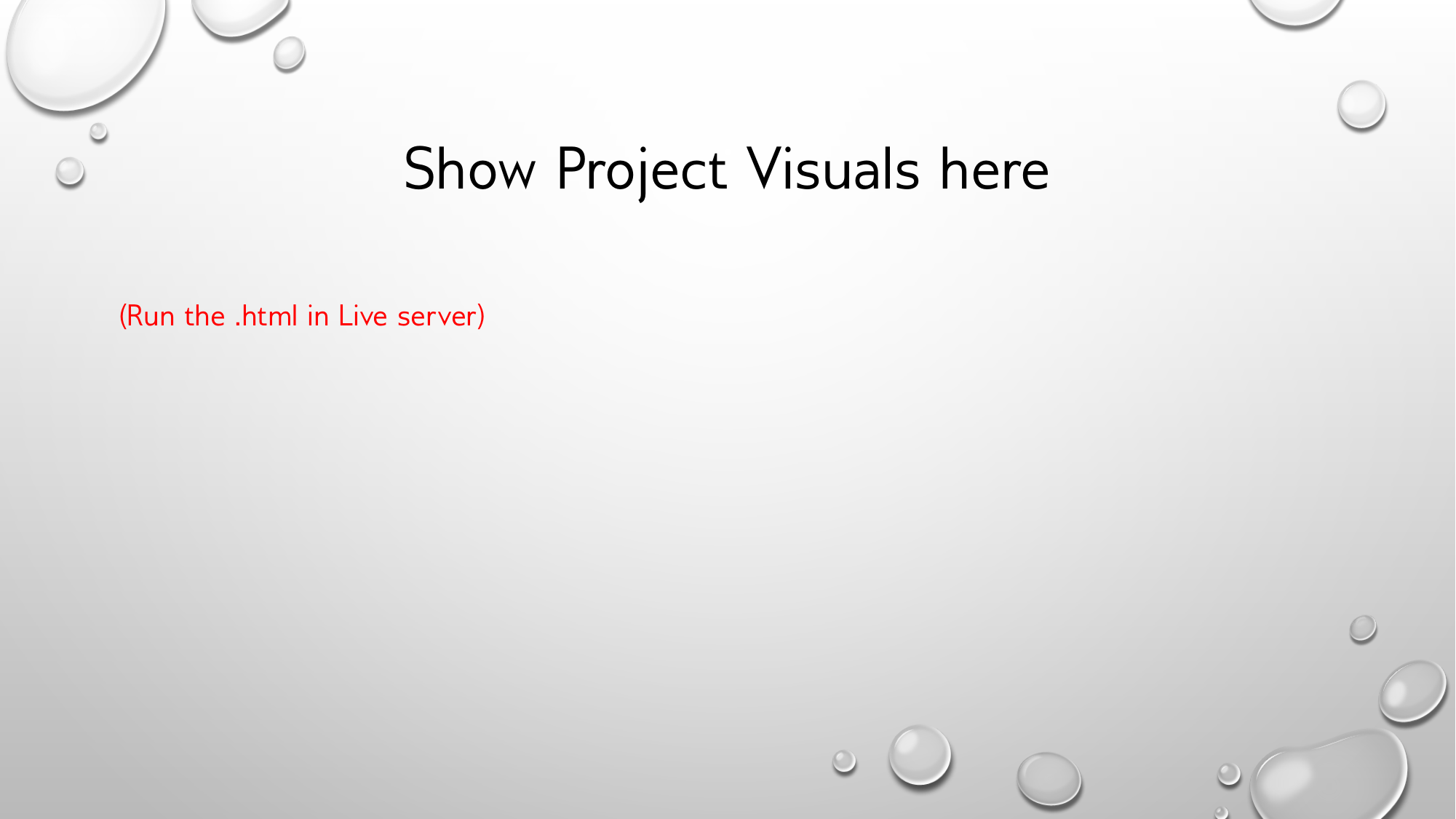

# Show Project Visuals here
(Run the .html in Live server)